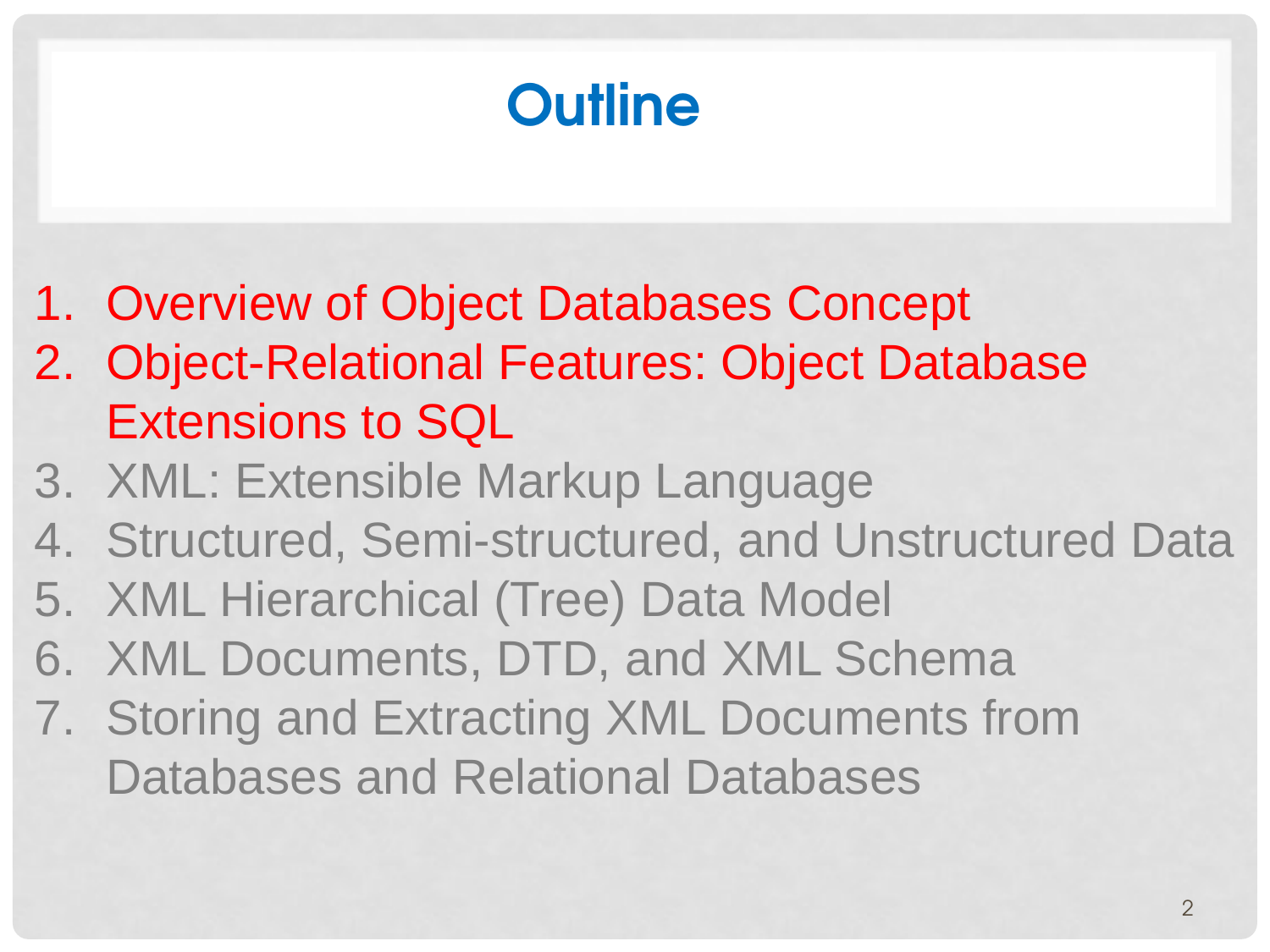

Outline
Overview of Object Databases Concept
Object-Relational Features: Object Database Extensions to SQL
XML: Extensible Markup Language
Structured, Semi-structured, and Unstructured Data
XML Hierarchical (Tree) Data Model
XML Documents, DTD, and XML Schema
Storing and Extracting XML Documents from Databases and Relational Databases
2